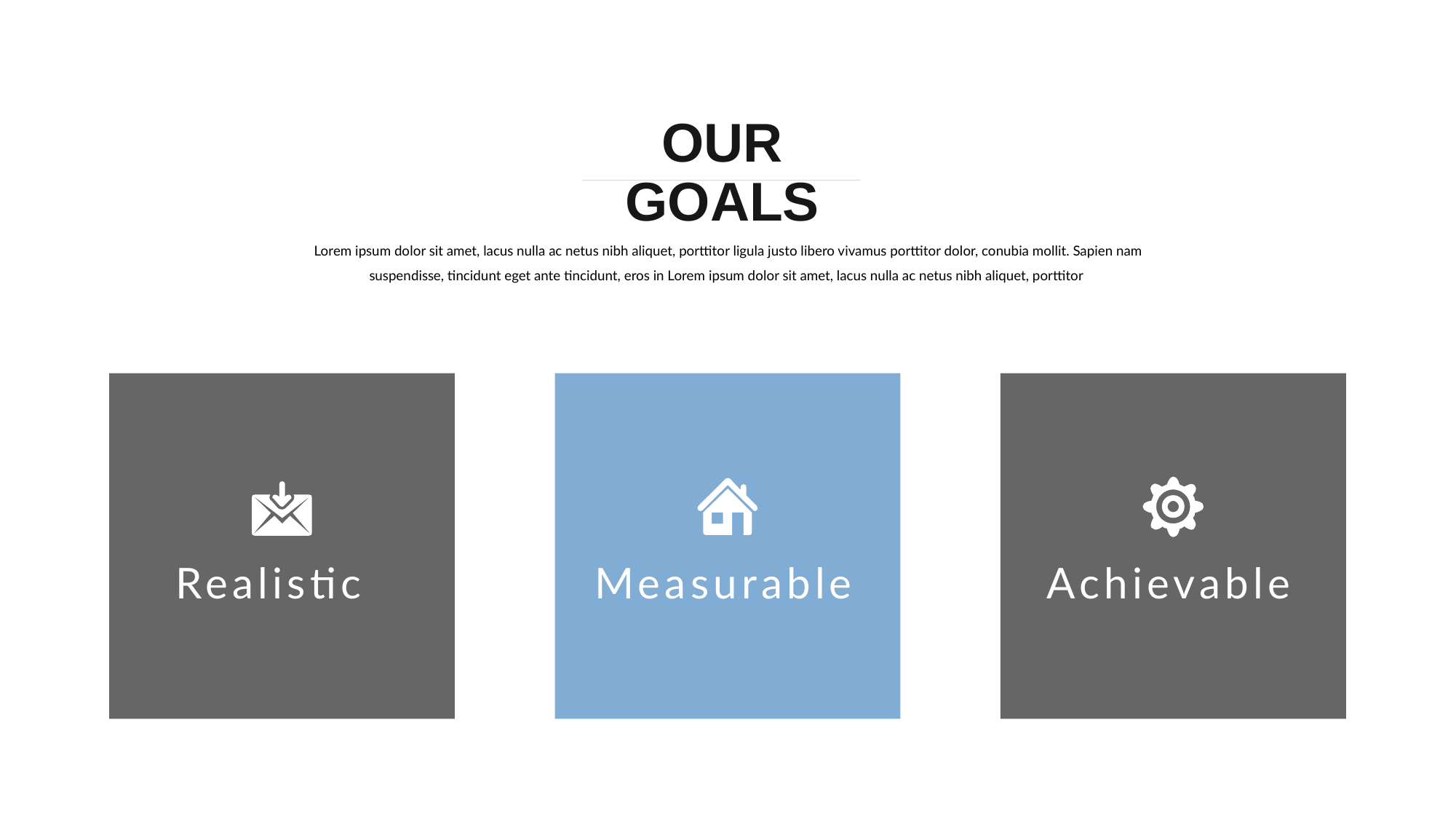

OUR GOALS
Lorem ipsum dolor sit amet, lacus nulla ac netus nibh aliquet, porttitor ligula justo libero vivamus porttitor dolor, conubia mollit. Sapien nam suspendisse, tincidunt eget ante tincidunt, eros in Lorem ipsum dolor sit amet, lacus nulla ac netus nibh aliquet, porttitor

Realistic
Measurable
Achievable